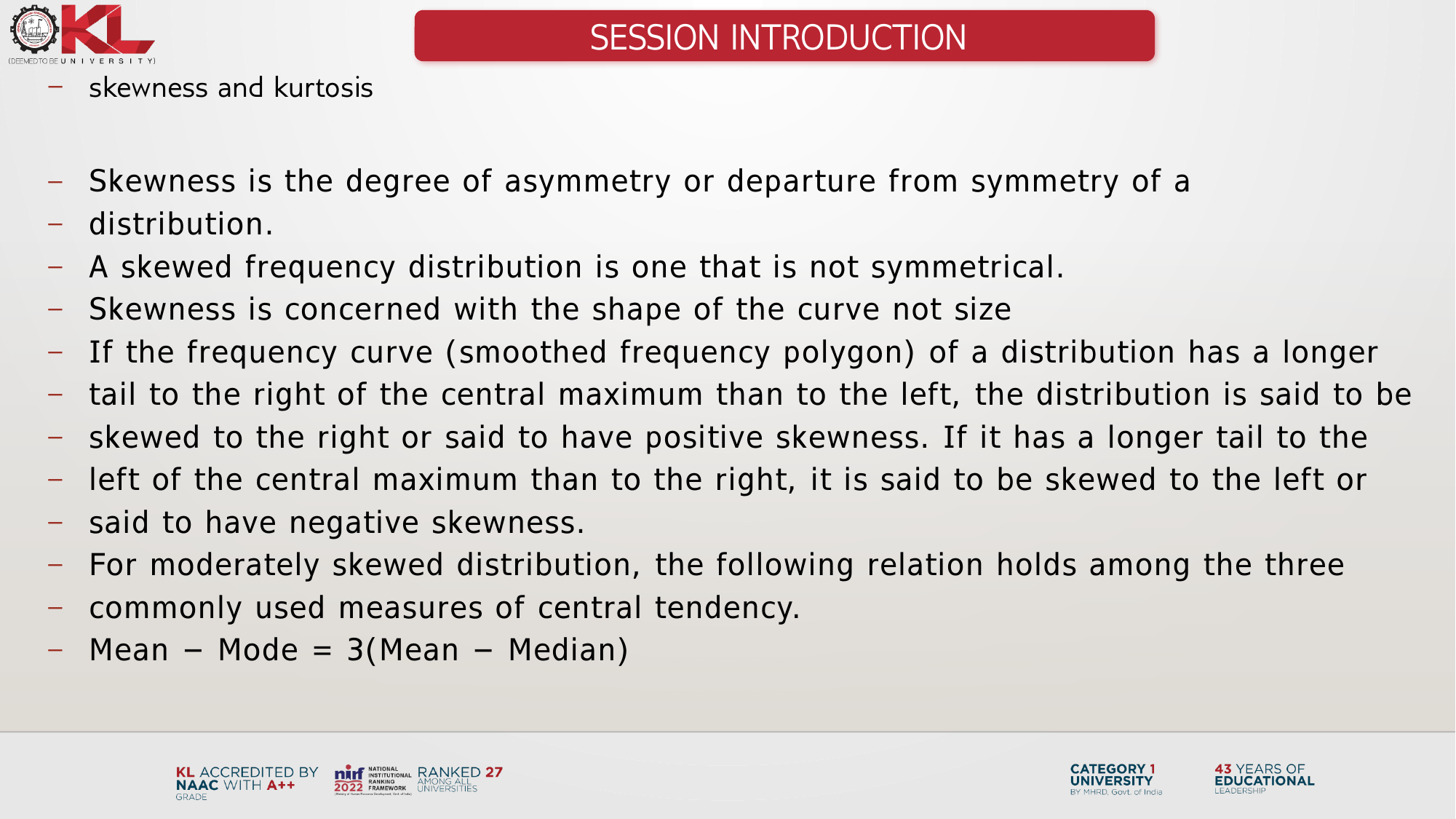

SESSION INTRODUCTION
skewness and kurtosis
Skewness is the degree of asymmetry or departure from symmetry of a
distribution.
A skewed frequency distribution is one that is not symmetrical.
Skewness is concerned with the shape of the curve not size
If the frequency curve (smoothed frequency polygon) of a distribution has a longer
tail to the right of the central maximum than to the left, the distribution is said to be
skewed to the right or said to have positive skewness. If it has a longer tail to the
left of the central maximum than to the right, it is said to be skewed to the left or
said to have negative skewness.
For moderately skewed distribution, the following relation holds among the three
commonly used measures of central tendency.
Mean − Mode = 3(Mean − Median)